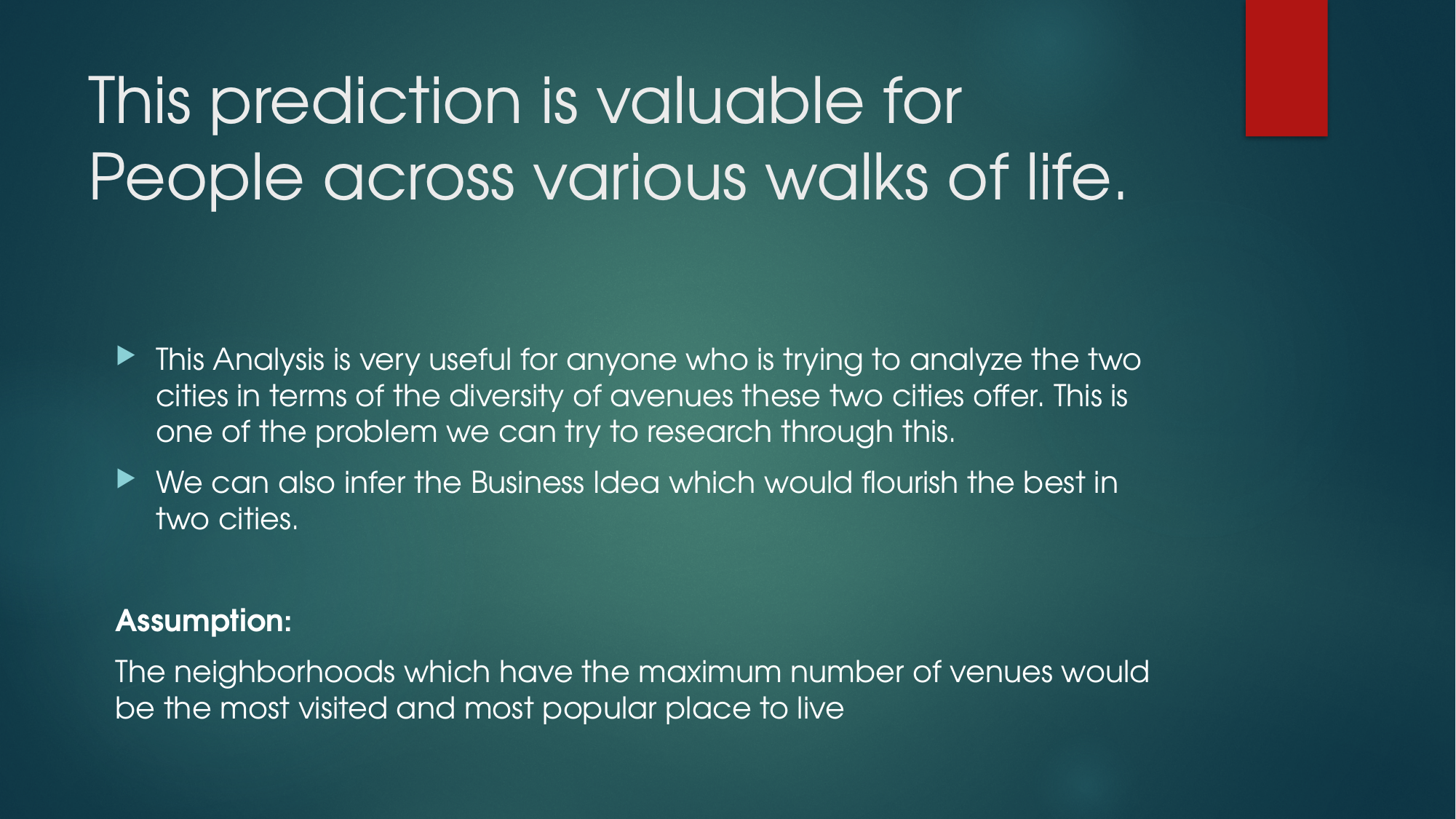

# This prediction is valuable for People across various walks of life.
This Analysis is very useful for anyone who is trying to analyze the two cities in terms of the diversity of avenues these two cities offer. This is one of the problem we can try to research through this.
We can also infer the Business Idea which would flourish the best in two cities.

Assumption:
The neighborhoods which have the maximum number of venues would be the most visited and most popular place to live